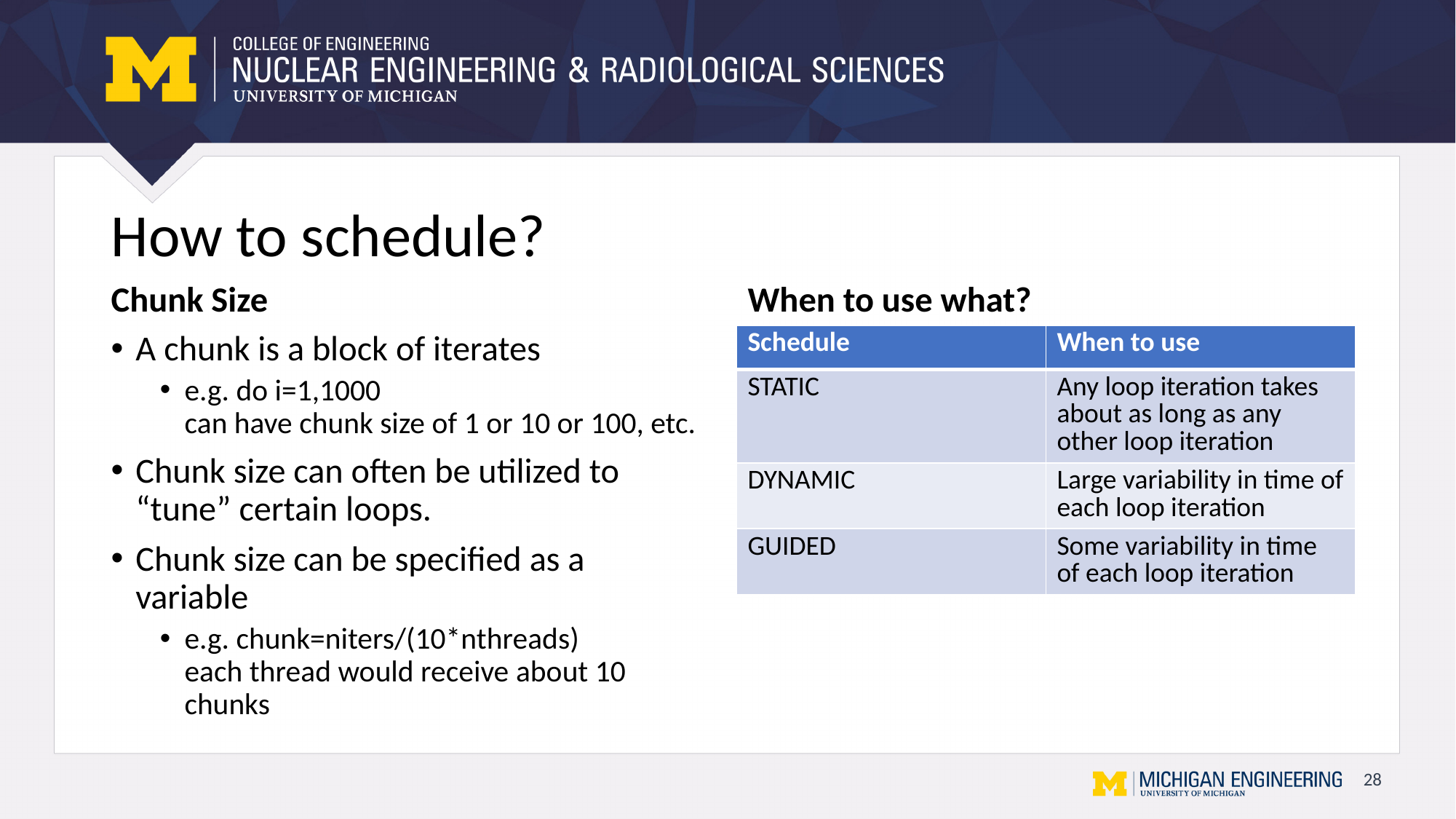

# How to schedule?
Chunk Size
When to use what?
| Schedule | When to use |
| --- | --- |
| STATIC | Any loop iteration takes about as long as any other loop iteration |
| DYNAMIC | Large variability in time of each loop iteration |
| GUIDED | Some variability in time of each loop iteration |
A chunk is a block of iterates
e.g. do i=1,1000
can have chunk size of 1 or 10 or 100, etc.
Chunk size can often be utilized to “tune” certain loops.
Chunk size can be specified as a variable
e.g. chunk=niters/(10*nthreads)
each thread would receive about 10 chunks